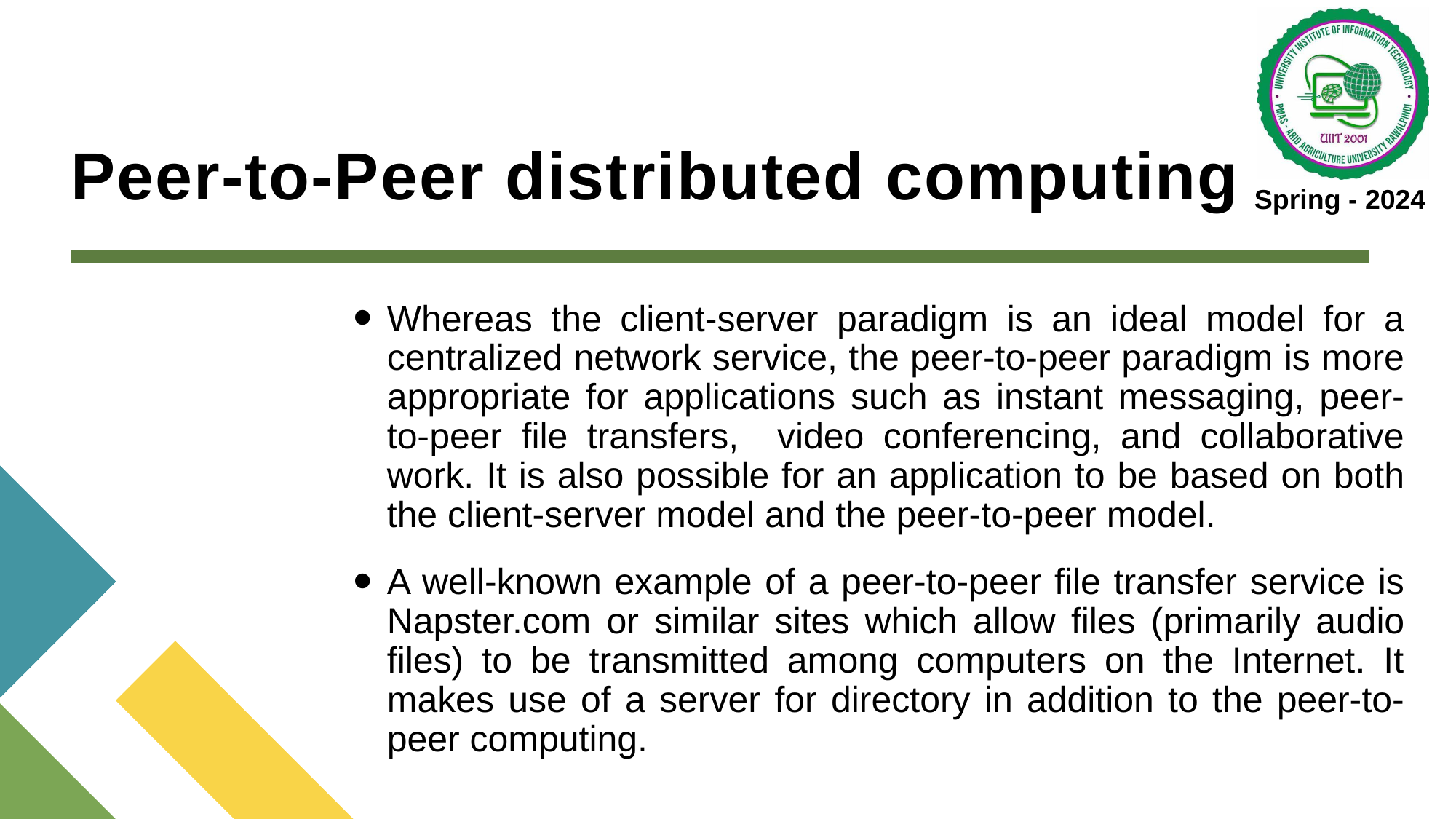

# Peer-to-Peer distributed computing
Whereas the client-server paradigm is an ideal model for a centralized network service, the peer-to-peer paradigm is more appropriate for applications such as instant messaging, peer-to-peer file transfers,  video conferencing, and collaborative work. It is also possible for an application to be based on both the client-server model and the peer-to-peer model.
A well-known example of a peer-to-peer file transfer service is Napster.com or similar sites which allow files (primarily audio files) to be transmitted among computers on the Internet. It makes use of a server for directory in addition to the peer-to-peer computing.